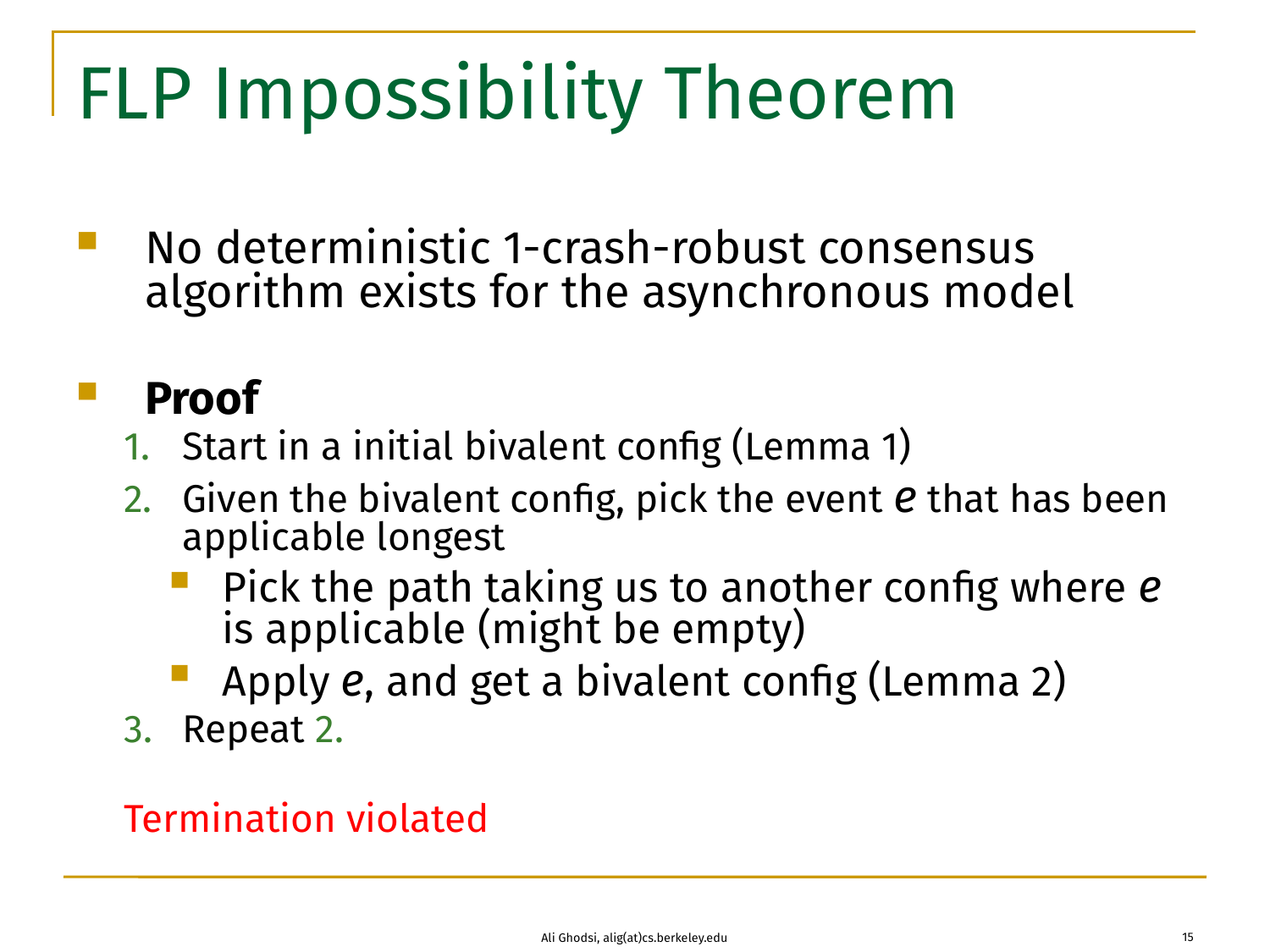

# FLP Impossibility Theorem
No deterministic 1-crash-robust consensus algorithm exists for the asynchronous model

Proof
Start in a initial bivalent config (Lemma 1)
Given the bivalent config, pick the event e that has been applicable longest
Pick the path taking us to another config where e is applicable (might be empty)
Apply e, and get a bivalent config (Lemma 2)
Repeat 2.

Termination violated
15
Ali Ghodsi, alig(at)cs.berkeley.edu